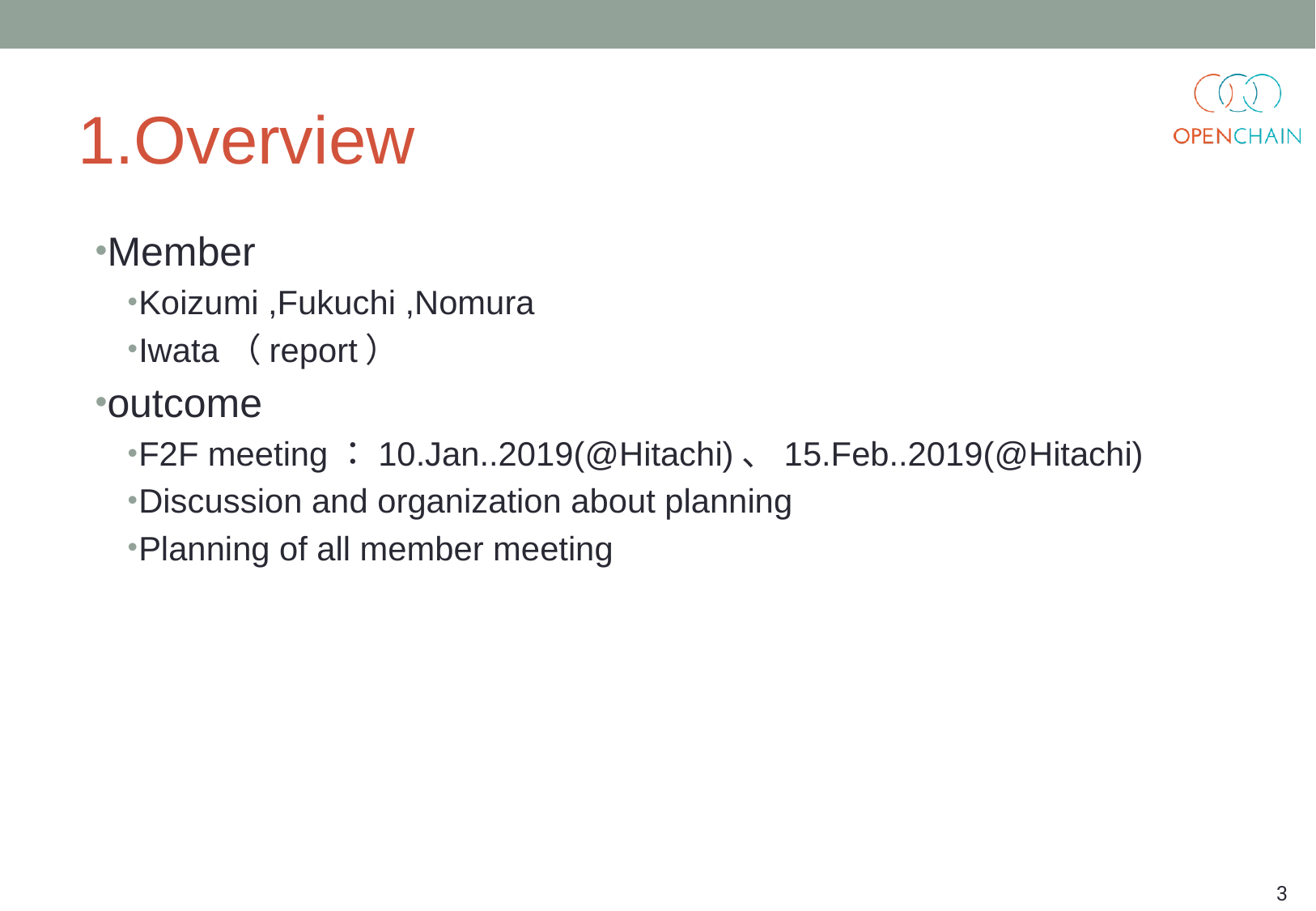

# 1.Overview
Member
Koizumi ,Fukuchi ,Nomura
Iwata（report）
outcome
F2F meeting：10.Jan..2019(@Hitachi)、15.Feb..2019(@Hitachi)
Discussion and organization about planning
Planning of all member meeting

3